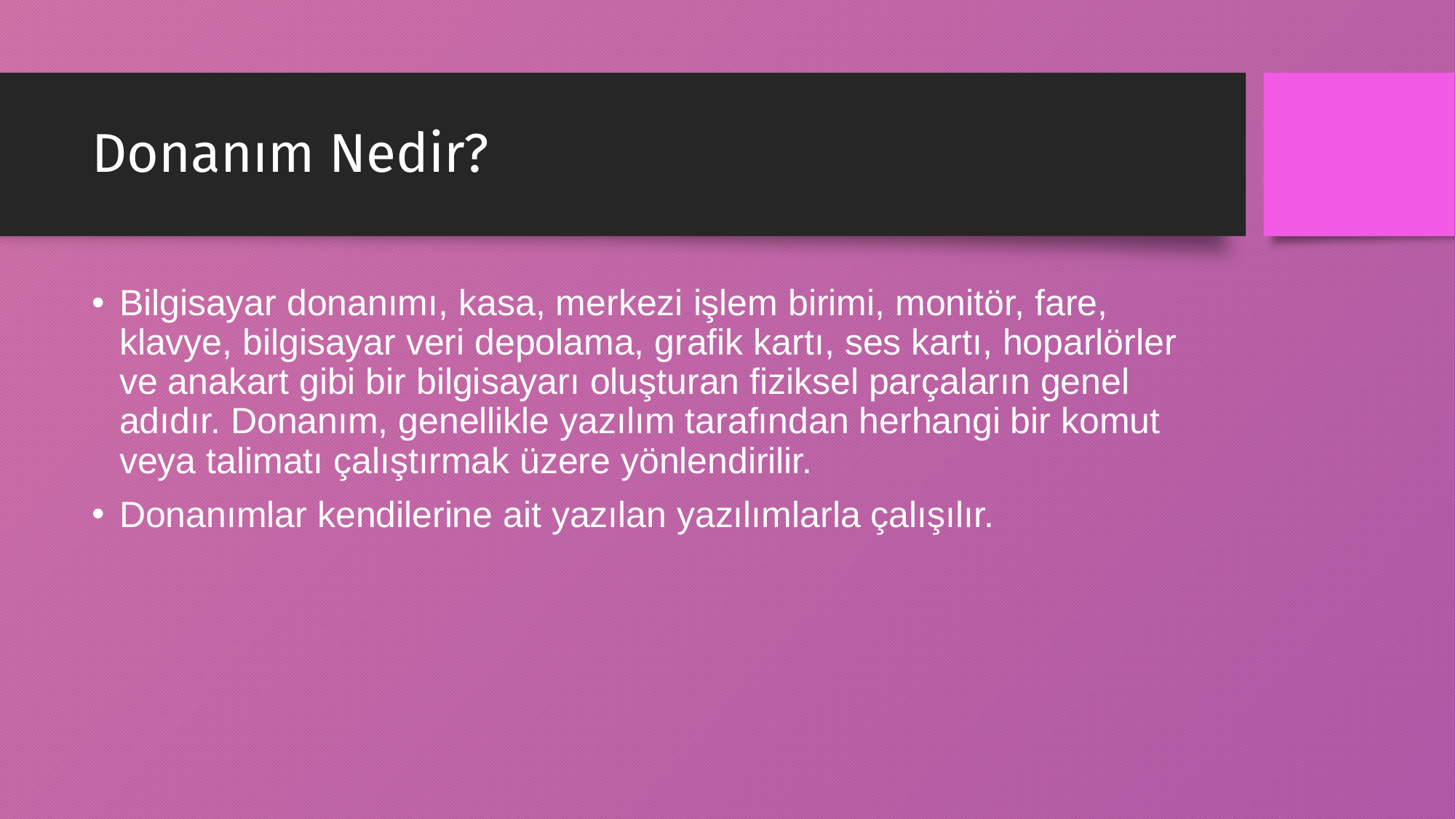

# Donanım Nedir?
Bilgisayar donanımı, kasa, merkezi işlem birimi, monitör, fare, klavye, bilgisayar veri depolama, grafik kartı, ses kartı, hoparlörler ve anakart gibi bir bilgisayarı oluşturan fiziksel parçaların genel adıdır. Donanım, genellikle yazılım tarafından herhangi bir komut veya talimatı çalıştırmak üzere yönlendirilir.
Donanımlar kendilerine ait yazılan yazılımlarla çalışılır.